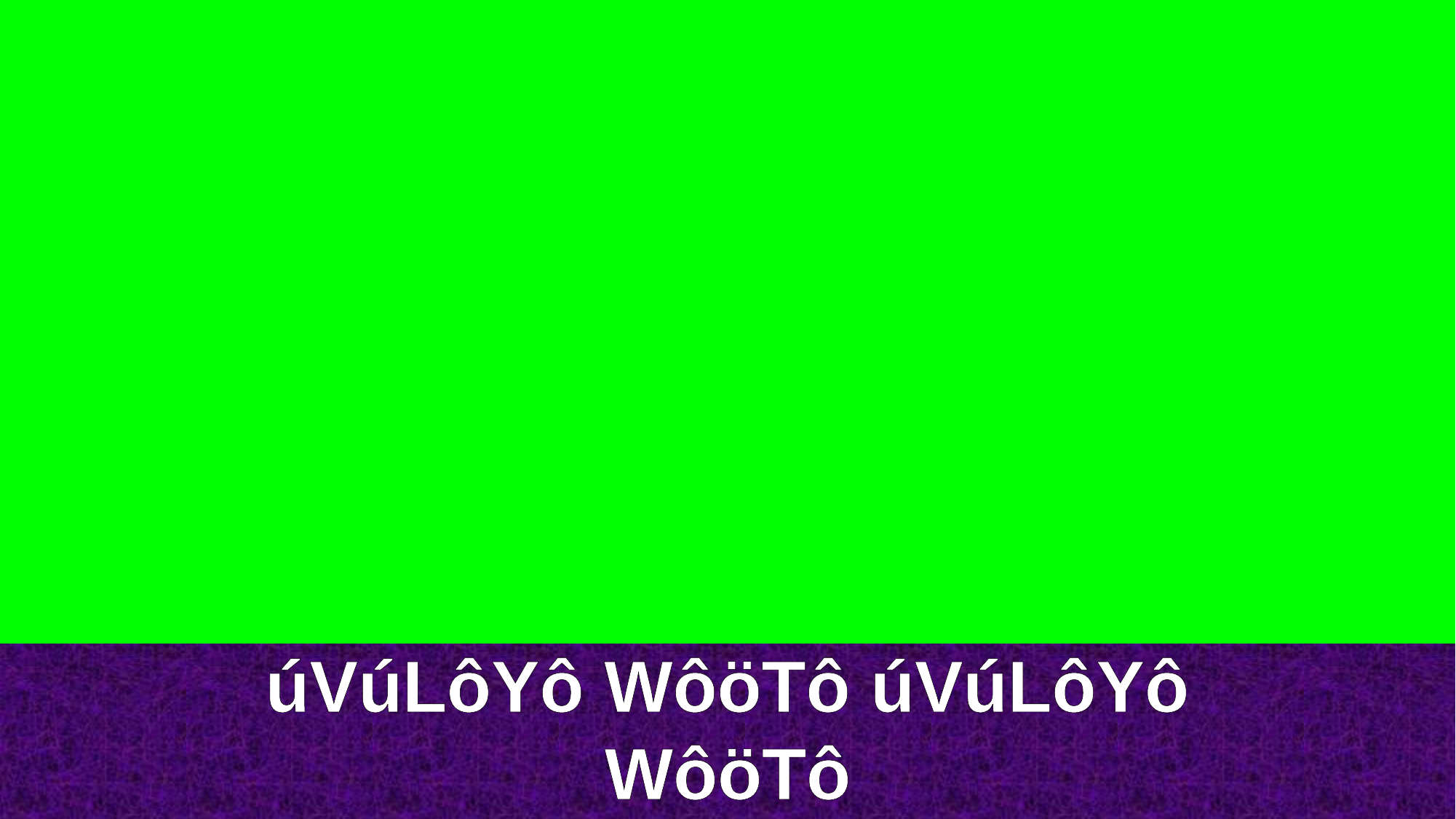

úVúLôYô WôöTô úVúLôYô WôöTô
ÑLm Rk¾úW Su± IVô